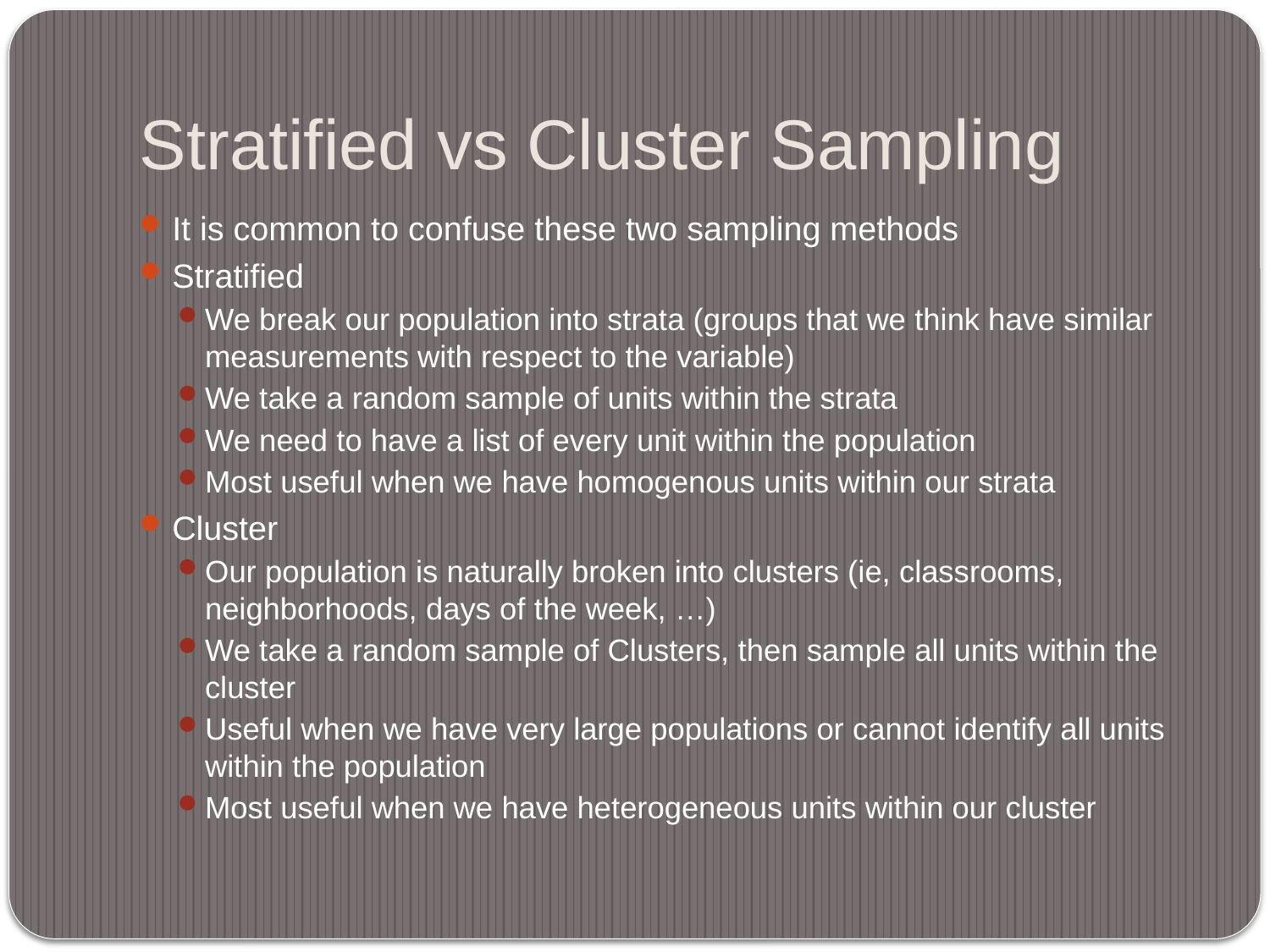

# Stratified vs Cluster Sampling
It is common to confuse these two sampling methods
Stratified
We break our population into strata (groups that we think have similar measurements with respect to the variable)
We take a random sample of units within the strata
We need to have a list of every unit within the population
Most useful when we have homogenous units within our strata
Cluster
Our population is naturally broken into clusters (ie, classrooms, neighborhoods, days of the week, …)
We take a random sample of Clusters, then sample all units within the cluster
Useful when we have very large populations or cannot identify all units within the population
Most useful when we have heterogeneous units within our cluster